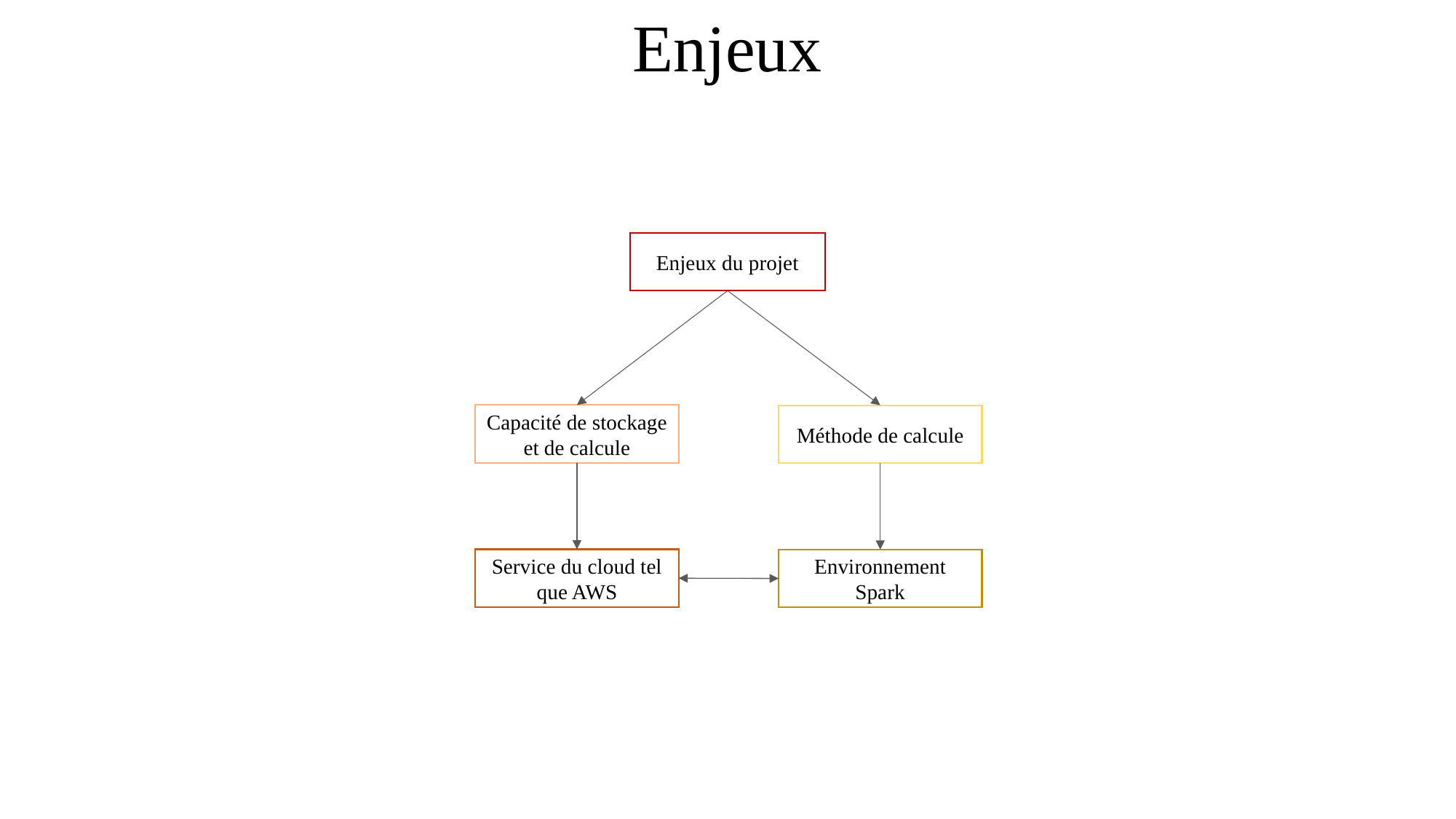

# Enjeux
Enjeux du projet

Capacité de stockage et de calcule
Méthode de calcule
Service du cloud tel que AWS
Environnement Spark